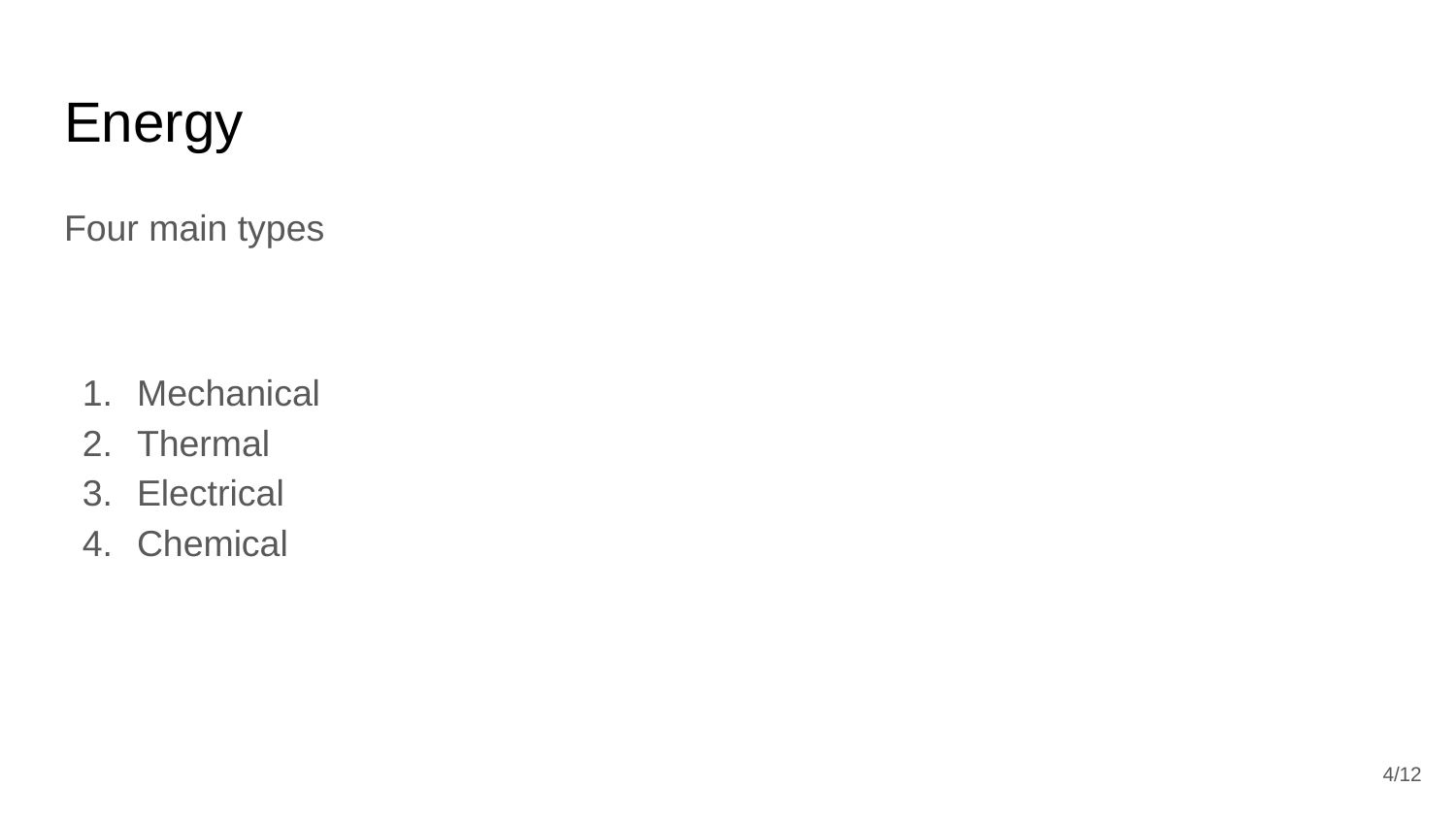

# Energy
Four main types

Mechanical
Thermal
Electrical
Chemical
4/12